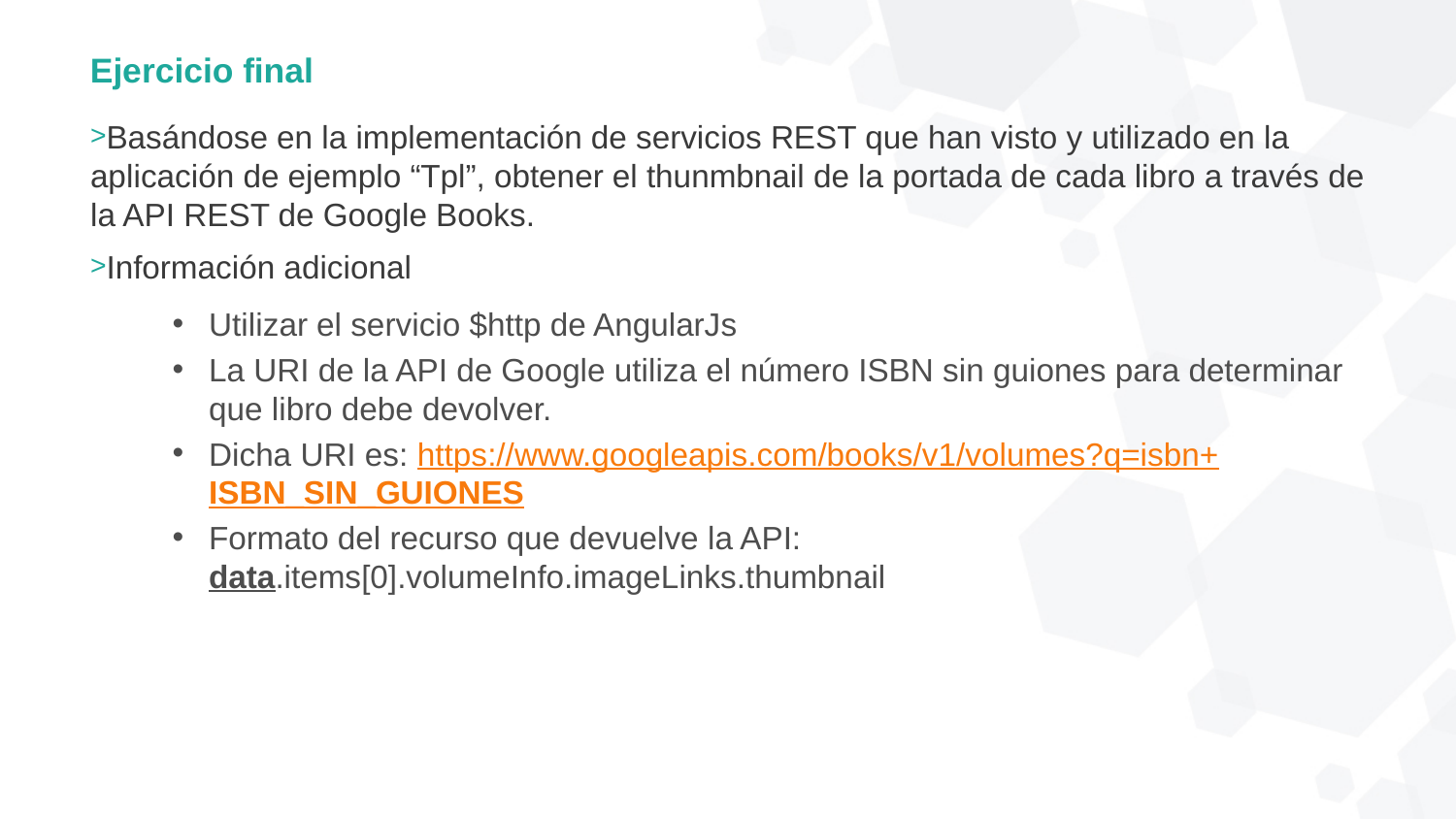

# Ejercicio final
Basándose en la implementación de servicios REST que han visto y utilizado en la aplicación de ejemplo “Tpl”, obtener el thunmbnail de la portada de cada libro a través de la API REST de Google Books.
Información adicional
Utilizar el servicio $http de AngularJs
La URI de la API de Google utiliza el número ISBN sin guiones para determinar que libro debe devolver.
Dicha URI es: https://www.googleapis.com/books/v1/volumes?q=isbn+ISBN_SIN_GUIONES
Formato del recurso que devuelve la API:
data.items[0].volumeInfo.imageLinks.thumbnail